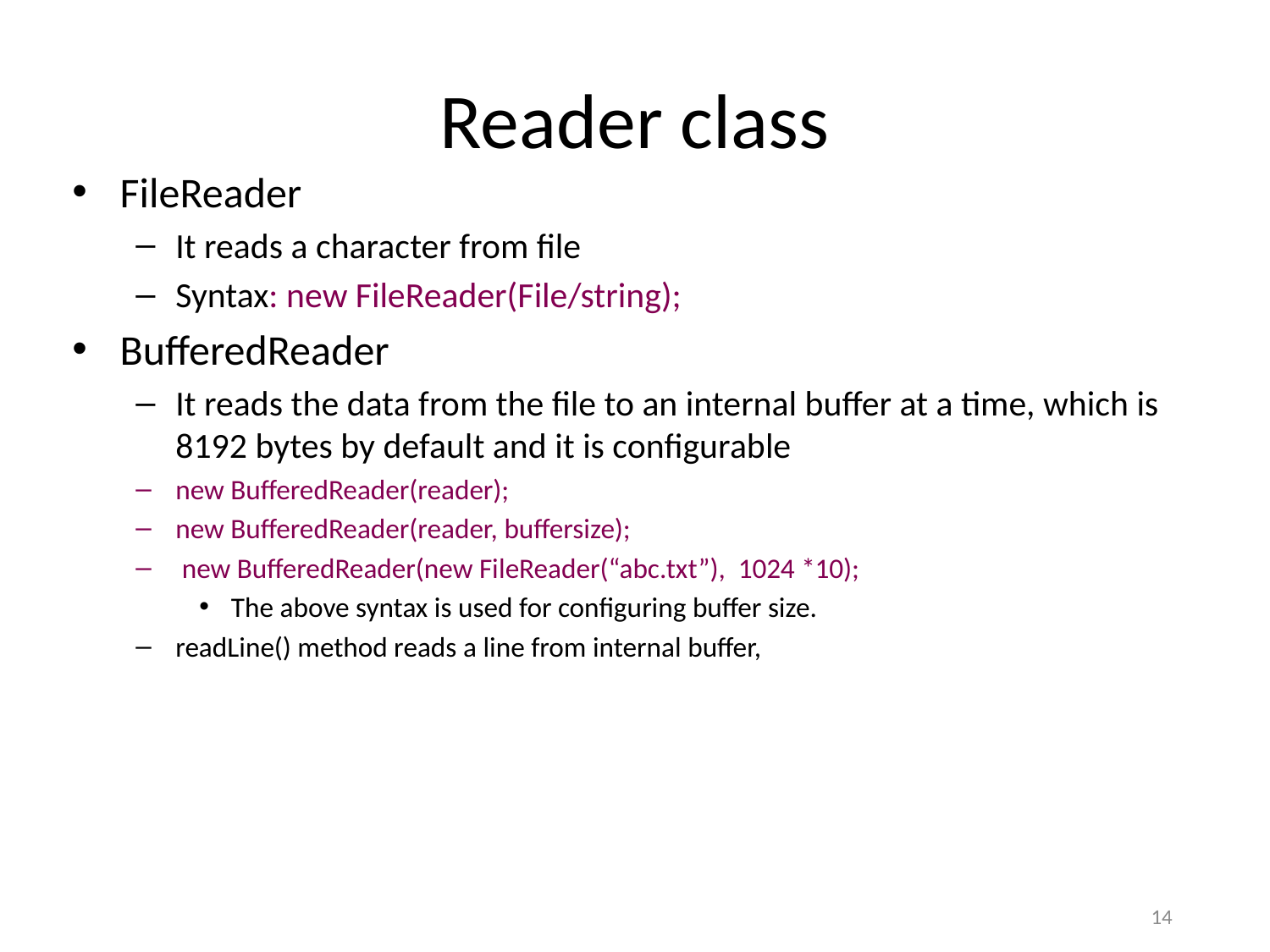

# Reader class
FileReader
It reads a character from file
Syntax: new FileReader(File/string);
BufferedReader
It reads the data from the file to an internal buffer at a time, which is 8192 bytes by default and it is configurable
new BufferedReader(reader);
new BufferedReader(reader, buffersize);
 new BufferedReader(new FileReader(“abc.txt”),  1024 *10);
The above syntax is used for configuring buffer size.
readLine() method reads a line from internal buffer,

14